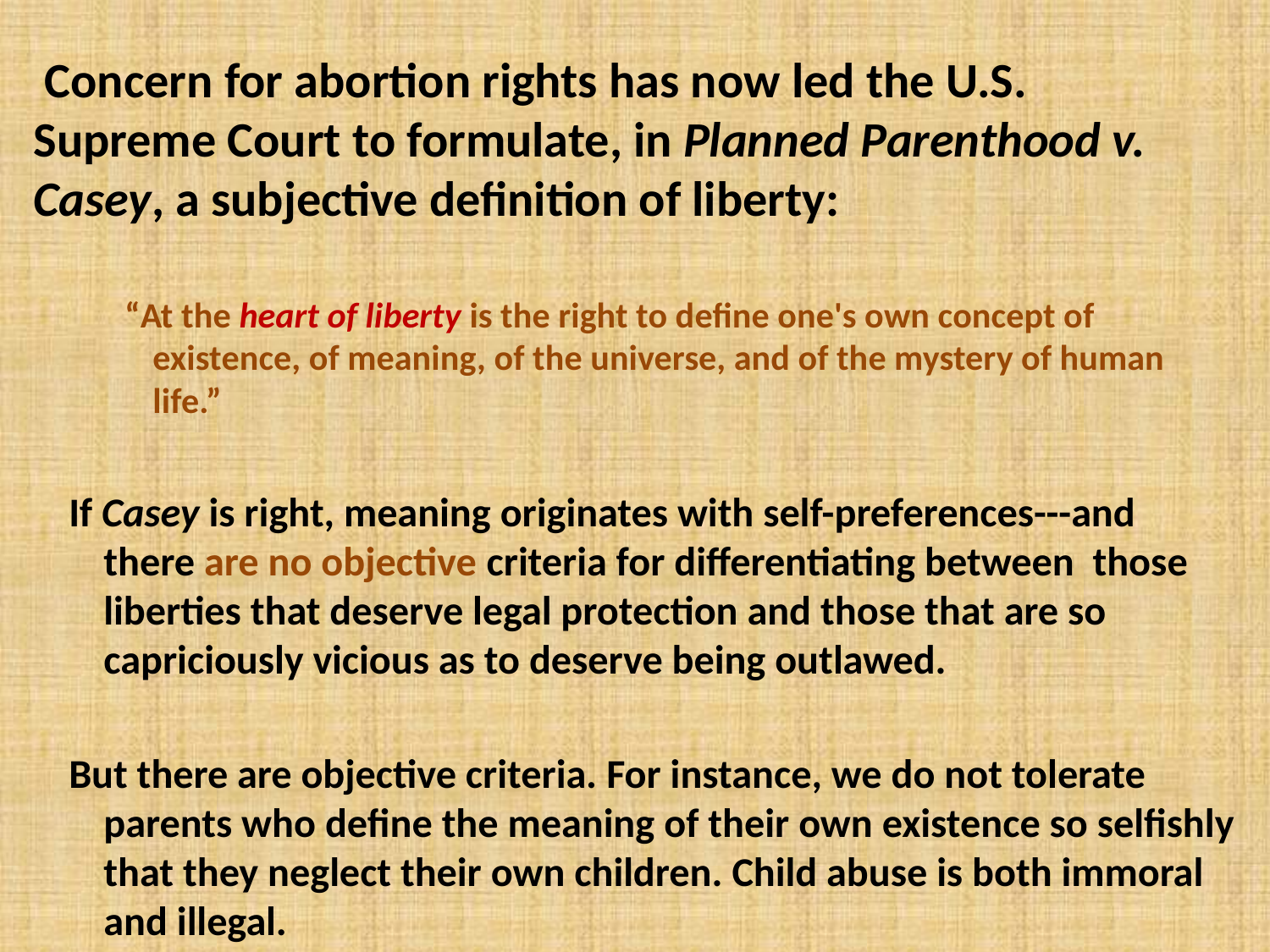

Concern for abortion rights has now led the U.S. Supreme Court to formulate, in Planned Parenthood v. Casey, a subjective definition of liberty:
“At the heart of liberty is the right to define one's own concept of existence, of meaning, of the universe, and of the mystery of human life.”

If Casey is right, meaning originates with self-preferences---and there are no objective criteria for differentiating between  those liberties that deserve legal protection and those that are so capriciously vicious as to deserve being outlawed.

But there are objective criteria. For instance, we do not tolerate parents who define the meaning of their own existence so selfishly that they neglect their own children. Child abuse is both immoral and illegal.